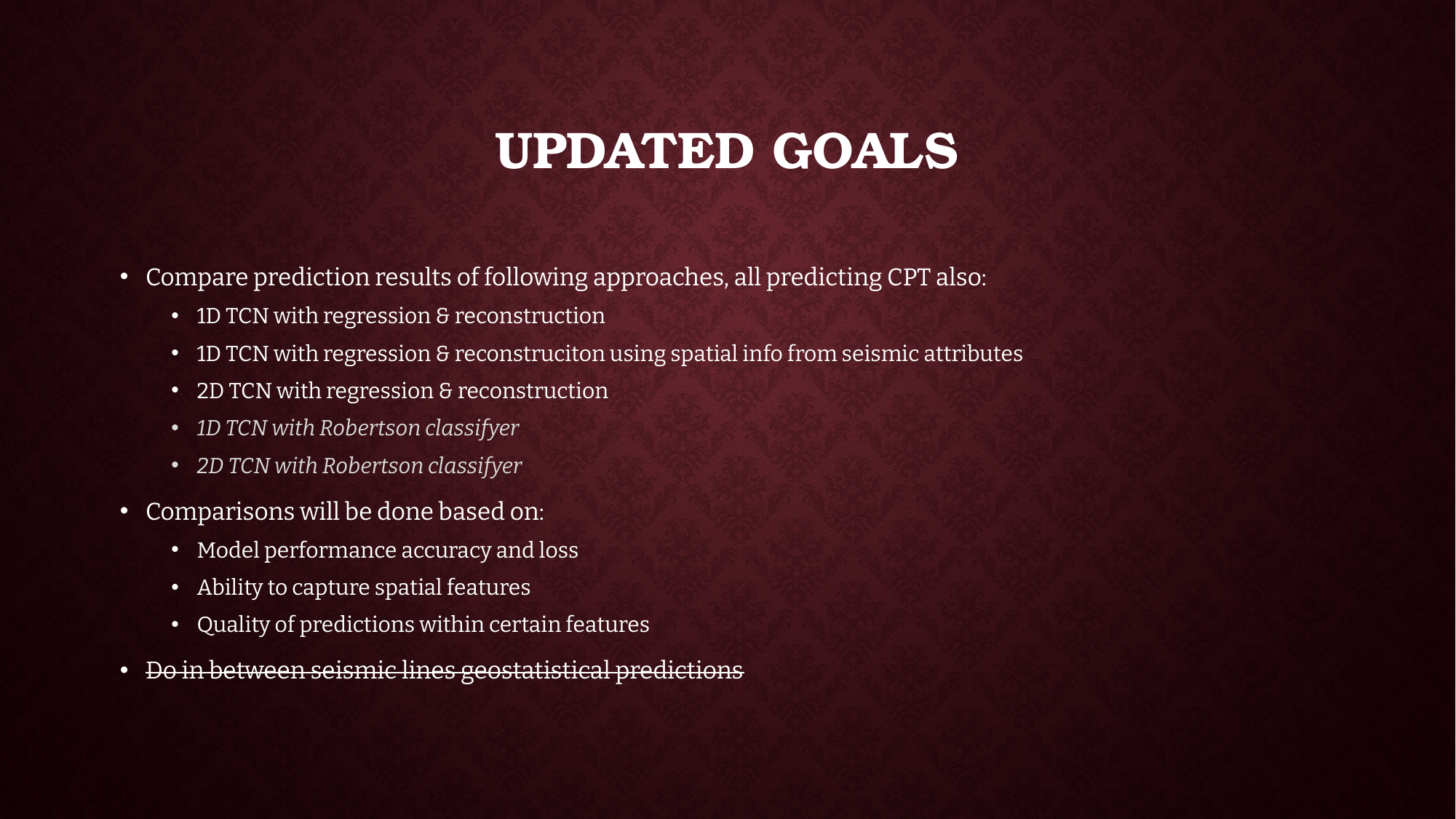

# Updated Goals
Compare prediction results of following approaches, all predicting CPT also:
1D TCN with regression & reconstruction
1D TCN with regression & reconstruciton using spatial info from seismic attributes
2D TCN with regression & reconstruction
1D TCN with Robertson classifyer
2D TCN with Robertson classifyer
Comparisons will be done based on:
Model performance accuracy and loss
Ability to capture spatial features
Quality of predictions within certain features
Do in between seismic lines geostatistical predictions